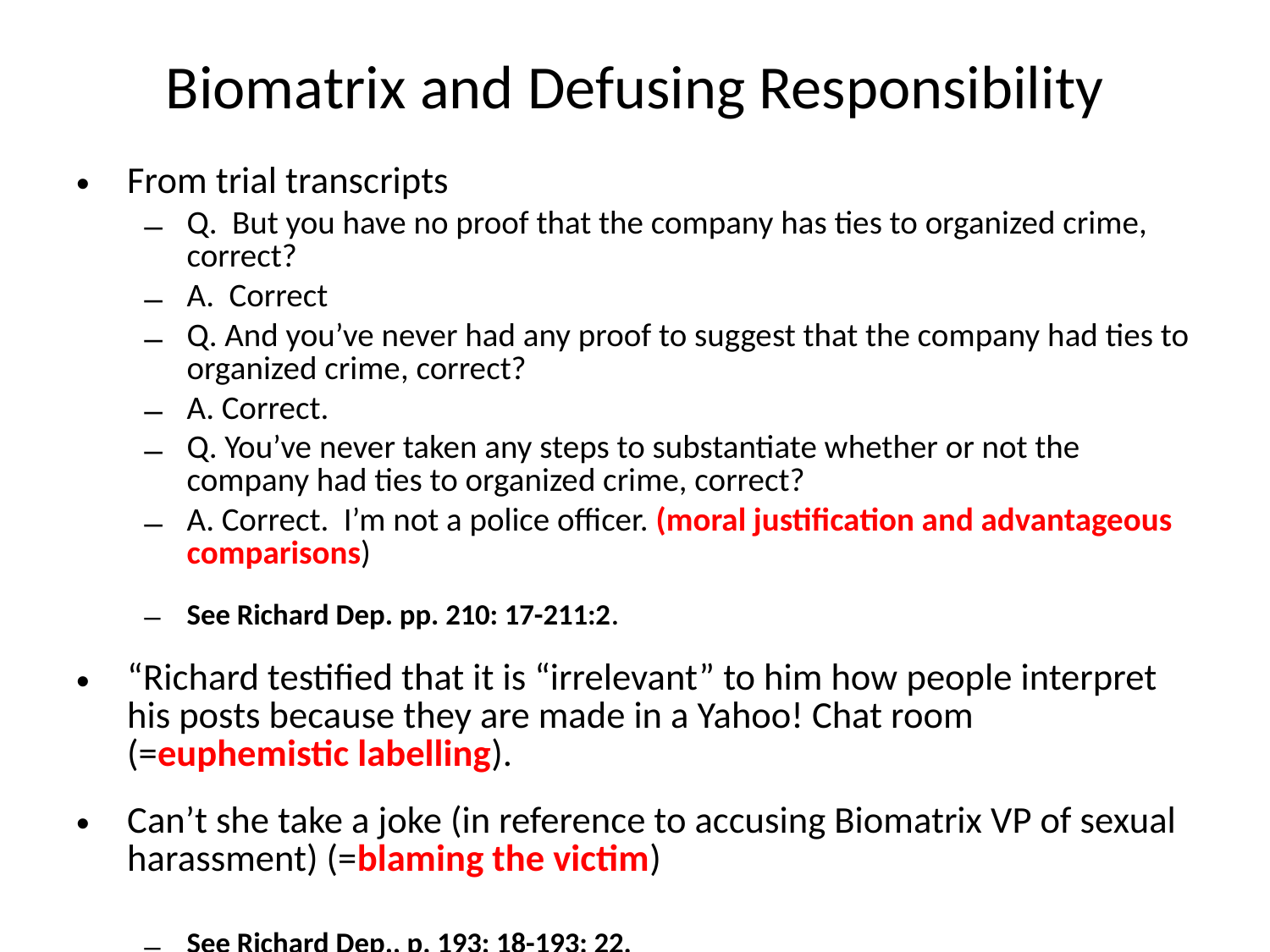

# Biomatrix and Defusing Responsibility
From trial transcripts
Q.  But you have no proof that the company has ties to organized crime, correct?
A.  Correct
Q. And you’ve never had any proof to suggest that the company had ties to organized crime, correct?
A. Correct.
Q. You’ve never taken any steps to substantiate whether or not the company had ties to organized crime, correct?
A. Correct.  I’m not a police officer. (moral justification and advantageous comparisons)

See Richard Dep. pp. 210: 17-211:2.

“Richard testified that it is “irrelevant” to him how people interpret his posts because they are made in a Yahoo! Chat room (=euphemistic labelling).

Can’t she take a joke (in reference to accusing Biomatrix VP of sexual harassment) (=blaming the victim)

See Richard Dep., p. 193: 18-193: 22.